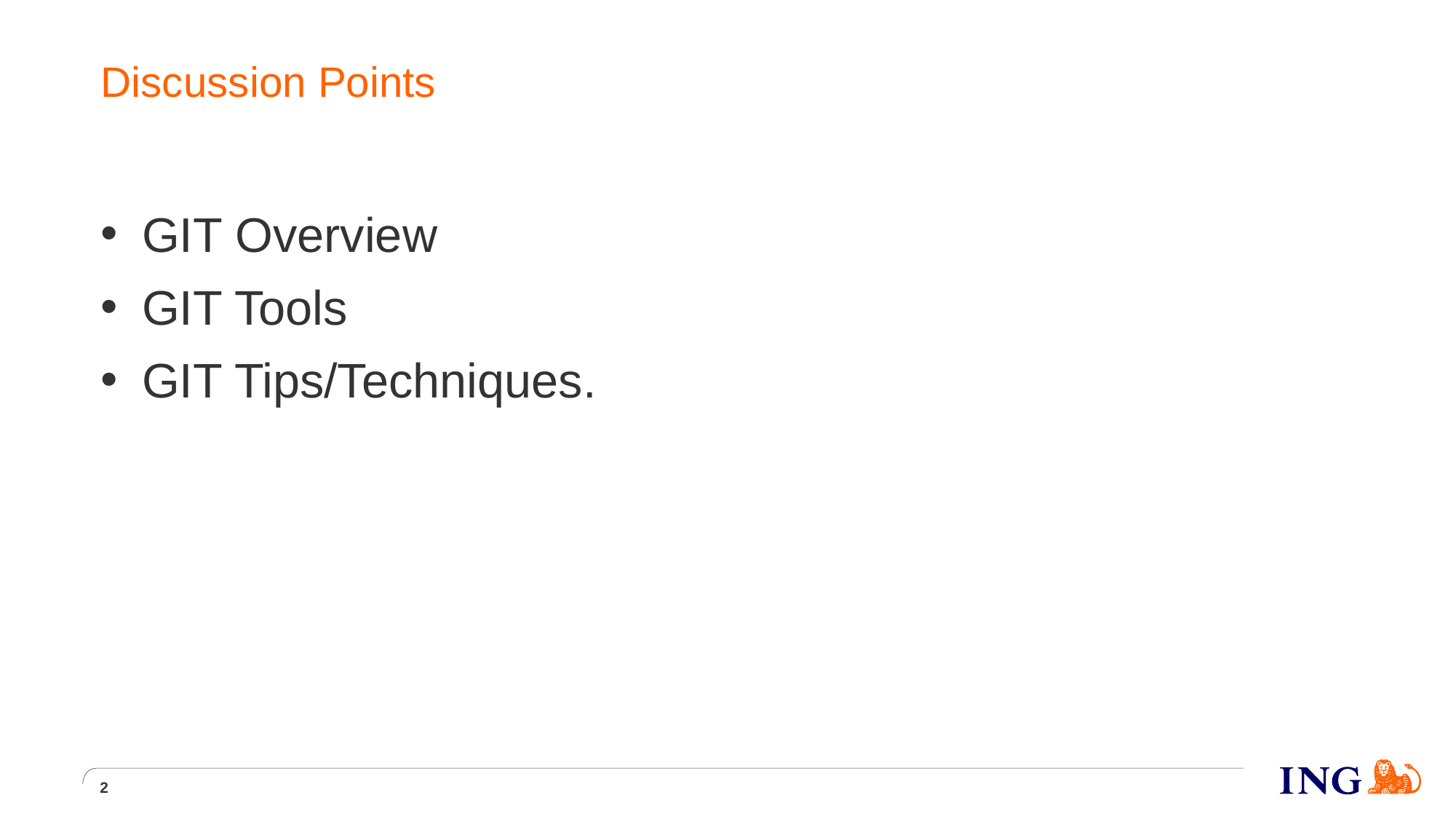

# Discussion Points

GIT Overview

GIT Tools

GIT Tips/Techniques.
2